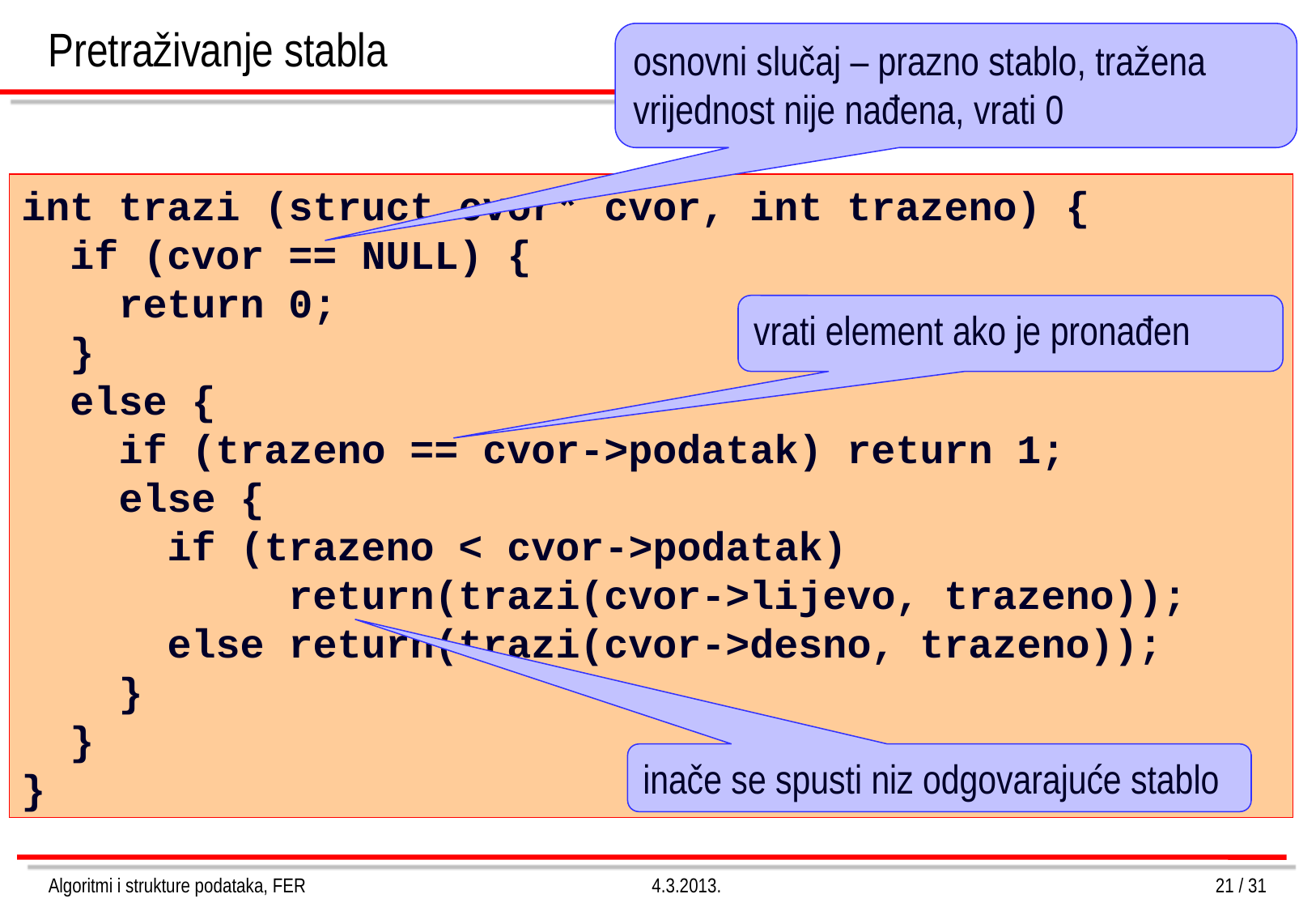

Pretraživanje stabla
osnovni slučaj – prazno stablo, tražena vrijednost nije nađena, vrati 0
int trazi (struct cvor* cvor, int trazeno) {
  if (cvor == NULL) {
    return 0;
  }
  else {
    if (trazeno == cvor->podatak) return 1;
    else {
      if (trazeno < cvor->podatak)
		 return(trazi(cvor->lijevo, trazeno));
      else return(trazi(cvor->desno, trazeno));
    }
  }
}
vrati element ako je pronađen
inače se spusti niz odgovarajuće stablo
Algoritmi i strukture podataka, FER
4.3.2013.
21 / 31